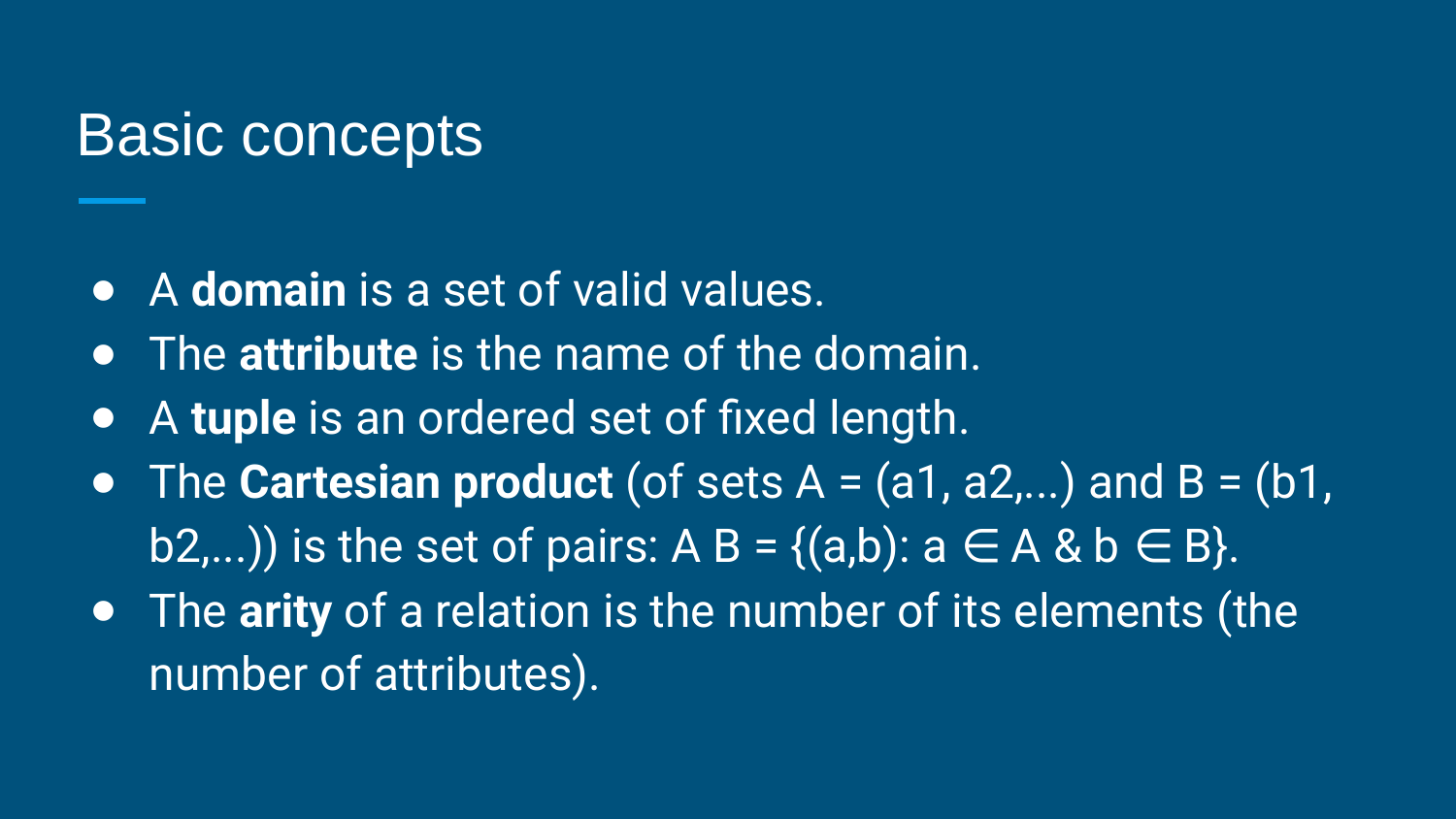

# Basic concepts
A domain is a set of valid values.
The attribute is the name of the domain.
A tuple is an ordered set of fixed length.
The Cartesian product (of sets A = (a1, a2,...) and B = (b1, b2,...)) is the set of pairs: A B = {(a,b): a ∈ A & b ∈ B}.
The arity of a relation is the number of its elements (the number of attributes).